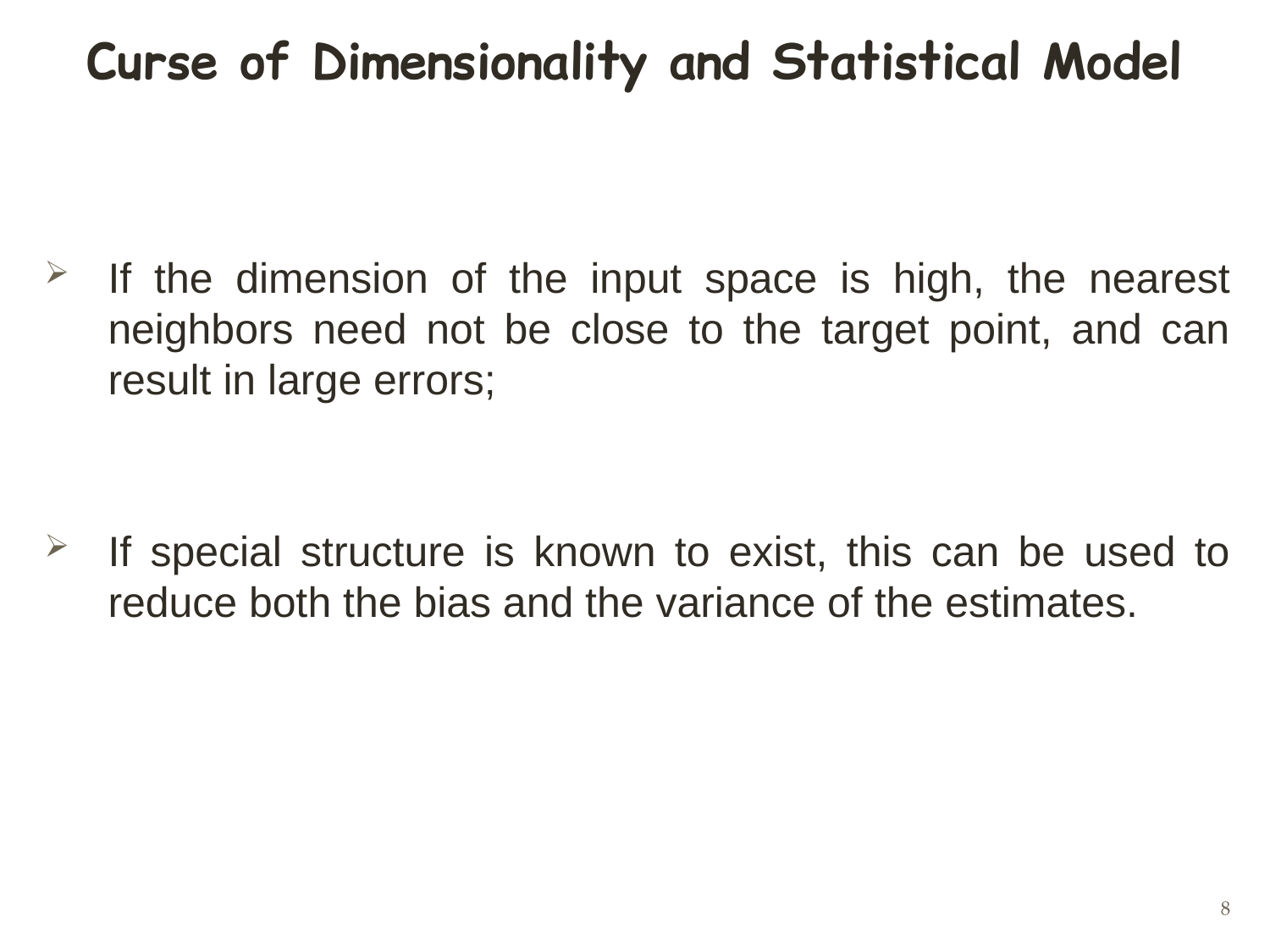

# Curse of Dimensionality and Statistical Model
If the dimension of the input space is high, the nearest neighbors need not be close to the target point, and can result in large errors;

If special structure is known to exist, this can be used to reduce both the bias and the variance of the estimates.

8